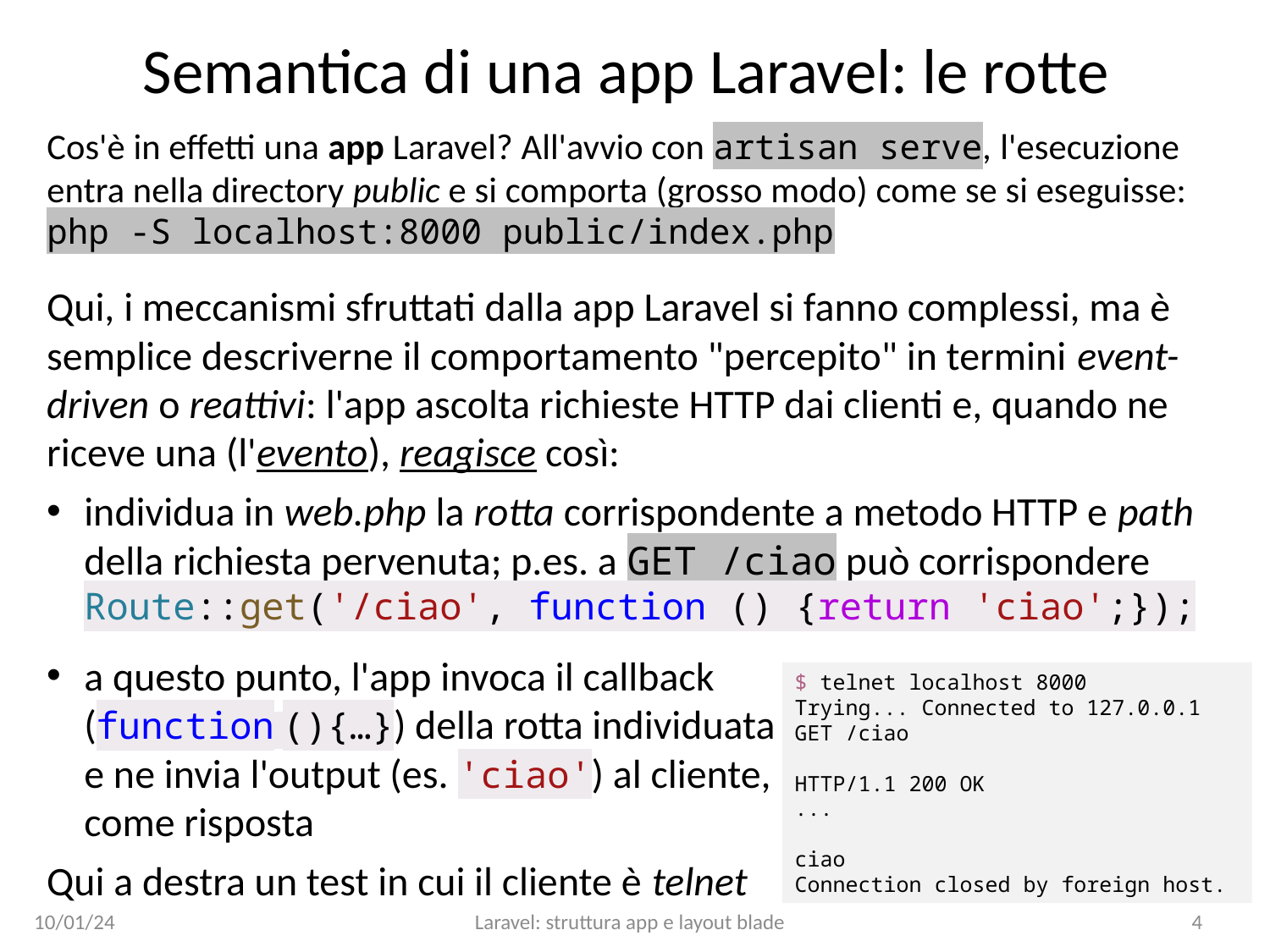

# Semantica di una app Laravel: le rotte
Cos'è in effetti una app Laravel? All'avvio con artisan serve, l'esecuzione entra nella directory public e si comporta (grosso modo) come se si eseguisse: php -S localhost:8000 public/index.php
Qui, i meccanismi sfruttati dalla app Laravel si fanno complessi, ma è semplice descriverne il comportamento "percepito" in termini event-driven o reattivi: l'app ascolta richieste HTTP dai clienti e, quando ne riceve una (l'evento), reagisce così:
individua in web.php la rotta corrispondente a metodo HTTP e path della richiesta pervenuta; p.es. a GET /ciao può corrispondere
Route::get('/ciao', function () {return 'ciao';});
a questo punto, l'app invoca il callback (function (){…}) della rotta individuata e ne invia l'output (es. 'ciao') al cliente, come risposta
Qui a destra un test in cui il cliente è telnet
$ telnet localhost 8000
Trying... Connected to 127.0.0.1
GET /ciao
HTTP/1.1 200 OK
...
ciao
Connection closed by foreign host.
10/01/24
Laravel: struttura app e layout blade
4